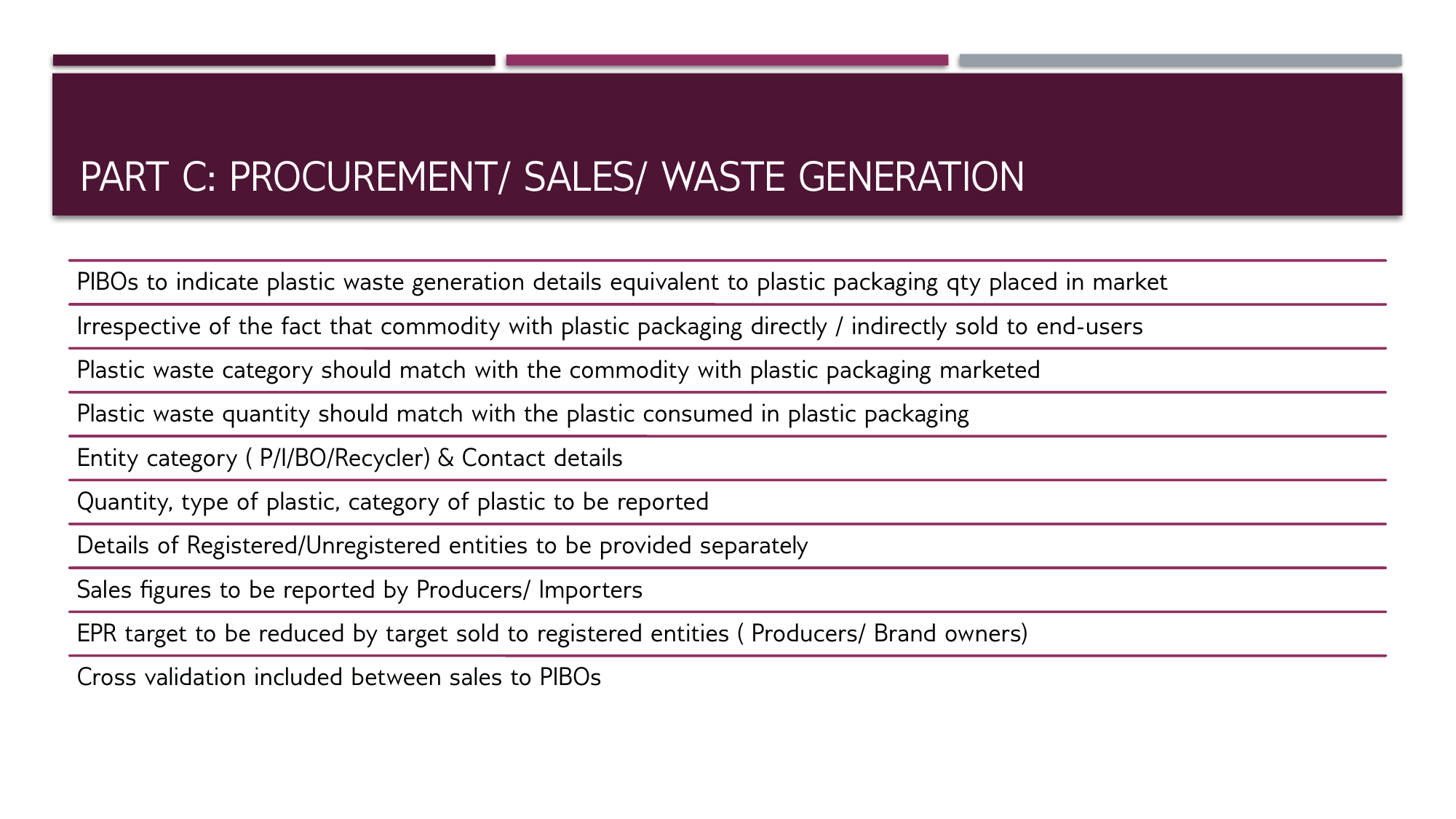

# Part c: Procurement/ Sales/ Waste Generation
PIBOs to indicate plastic waste generation details equivalent to plastic packaging qty placed in market
Irrespective of the fact that commodity with plastic packaging directly / indirectly sold to end-users
Plastic waste category should match with the commodity with plastic packaging marketed
Plastic waste quantity should match with the plastic consumed in plastic packaging
Entity category ( P/I/BO/Recycler) & Contact details
Quantity, type of plastic, category of plastic to be reported
Details of Registered/Unregistered entities to be provided separately
Sales figures to be reported by Producers/ Importers
EPR target to be reduced by target sold to registered entities ( Producers/ Brand owners)
Cross validation included between sales to PIBOs